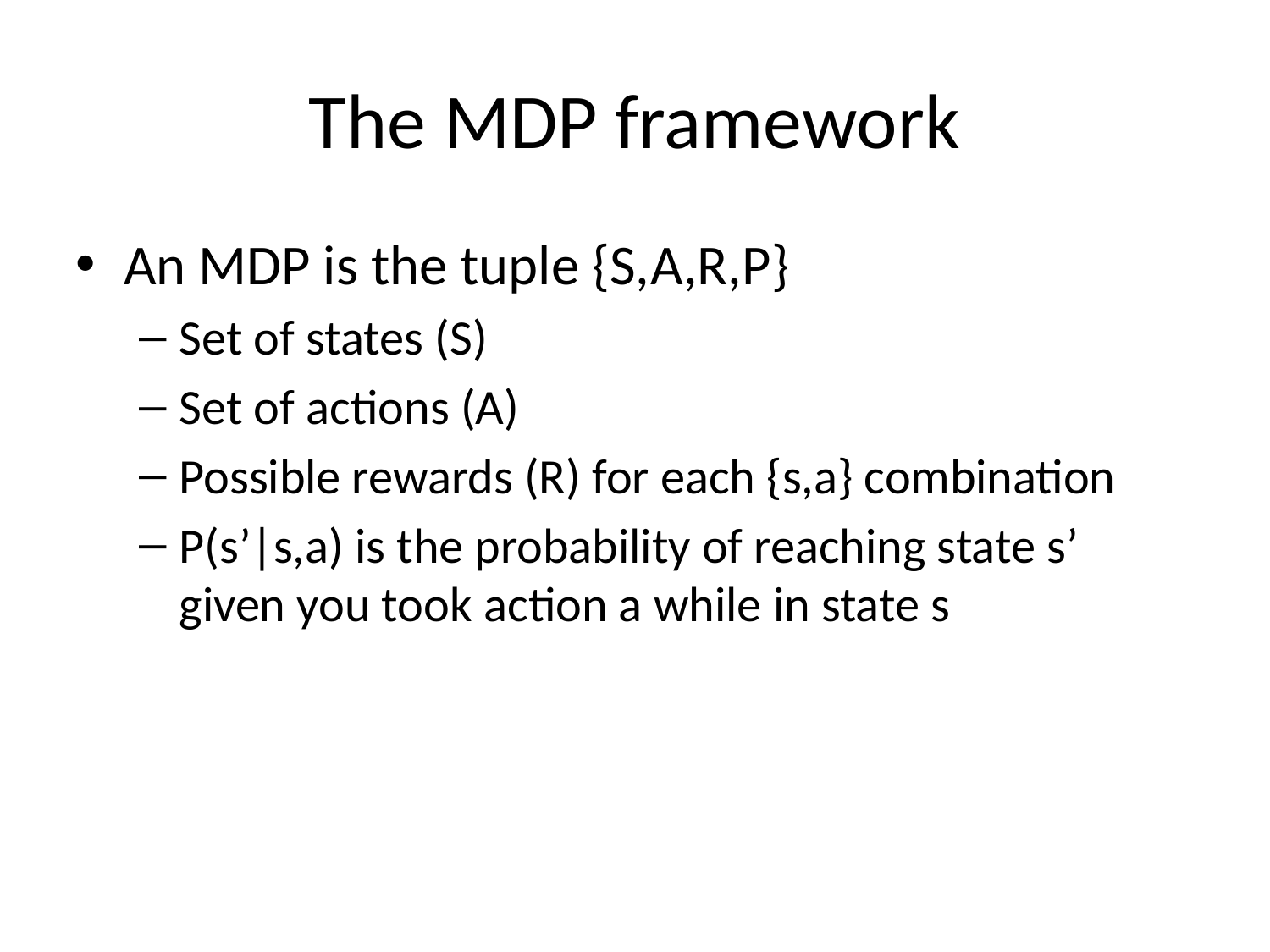

The MDP framework
An MDP is the tuple {S,A,R,P}
Set of states (S)
Set of actions (A)
Possible rewards (R) for each {s,a} combination
P(s’|s,a) is the probability of reaching state s’ given you took action a while in state s